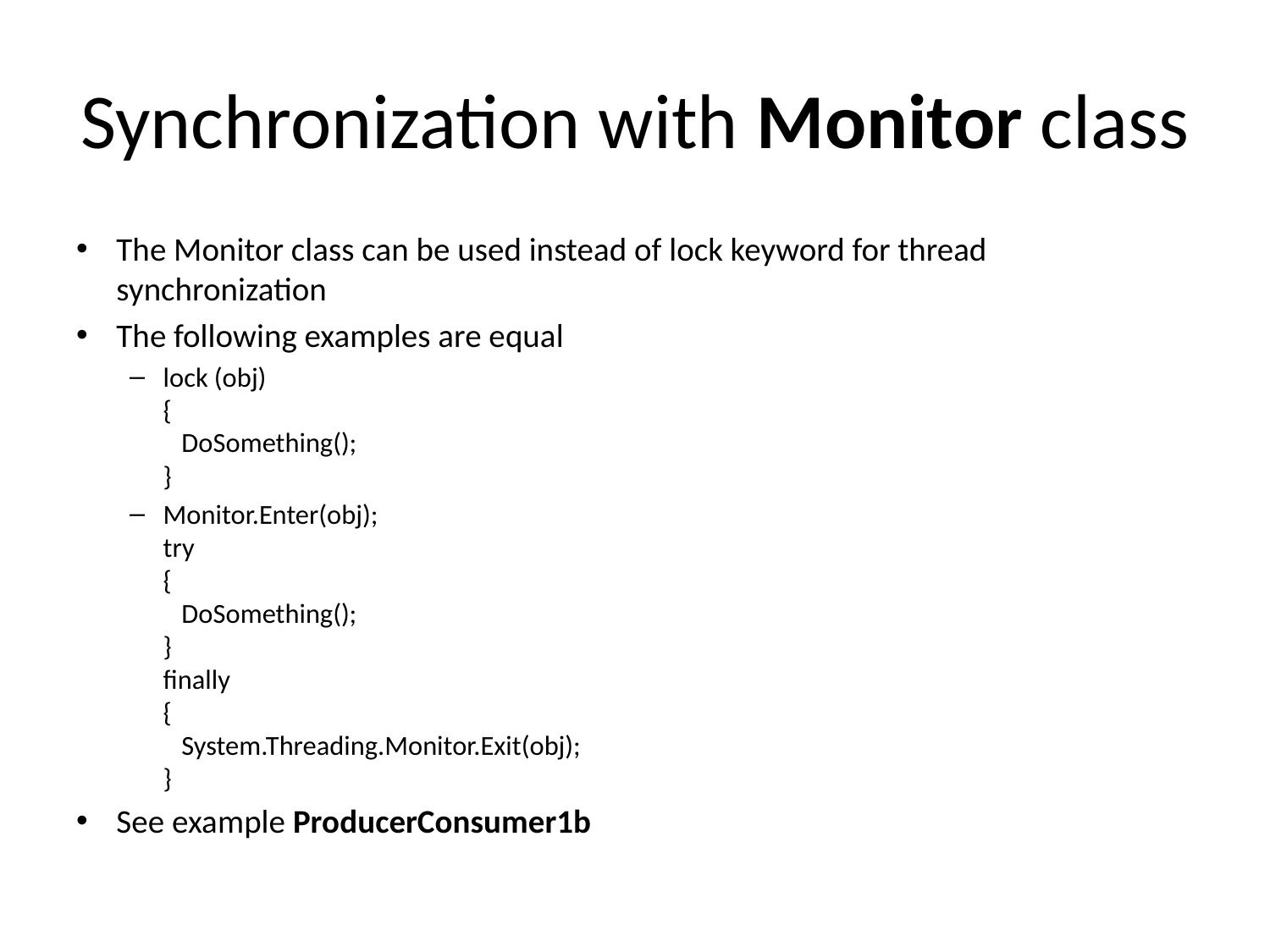

# Synchronization with Monitor class
The Monitor class can be used instead of lock keyword for thread synchronization
The following examples are equal
lock (obj)
{
   DoSomething();
}
Monitor.Enter(obj);
try
{
   DoSomething();
}
finally
{
   System.Threading.Monitor.Exit(obj);
}
See example ProducerConsumer1b